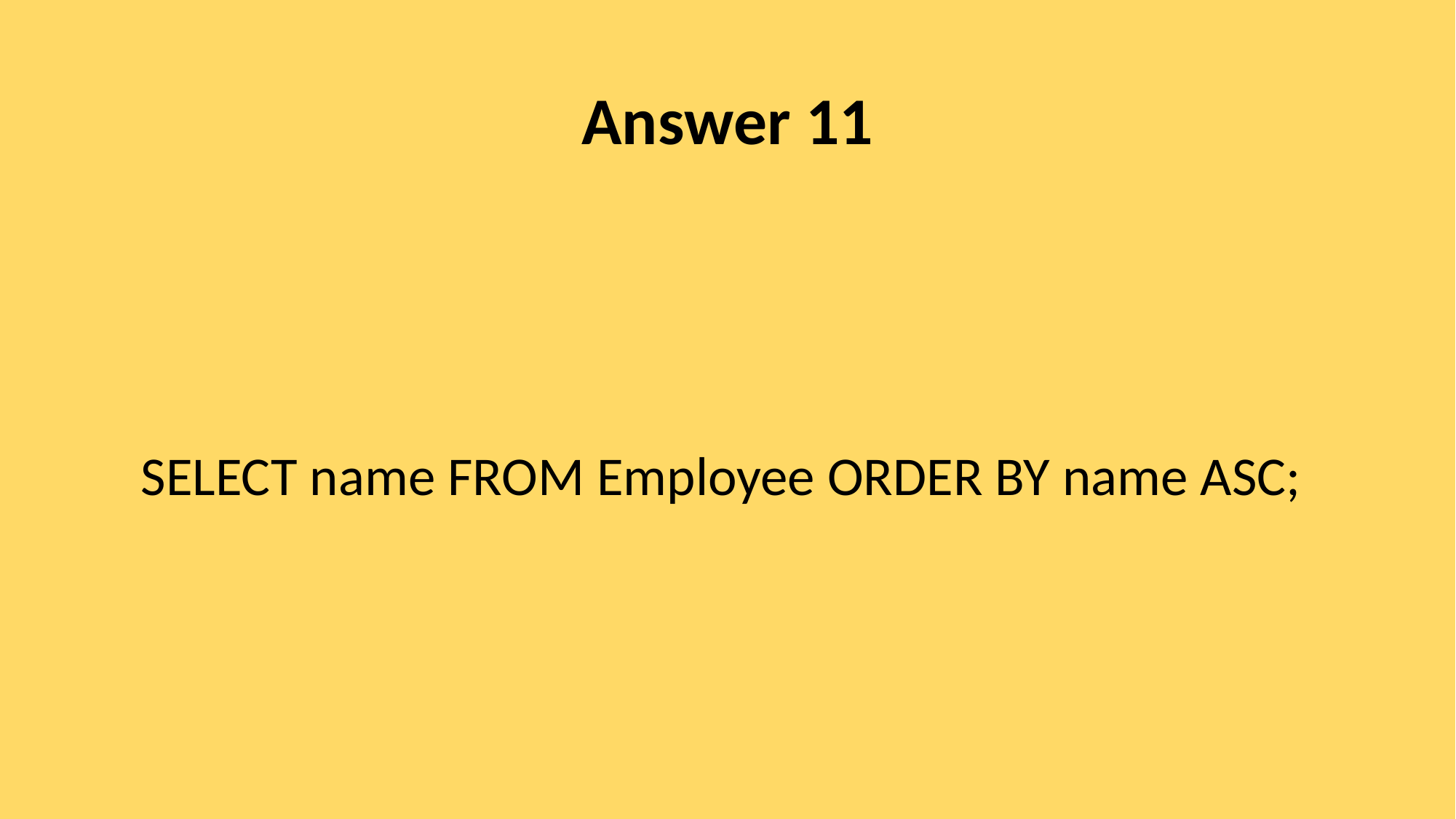

# Answer 11
SELECT name FROM Employee ORDER BY name ASC;